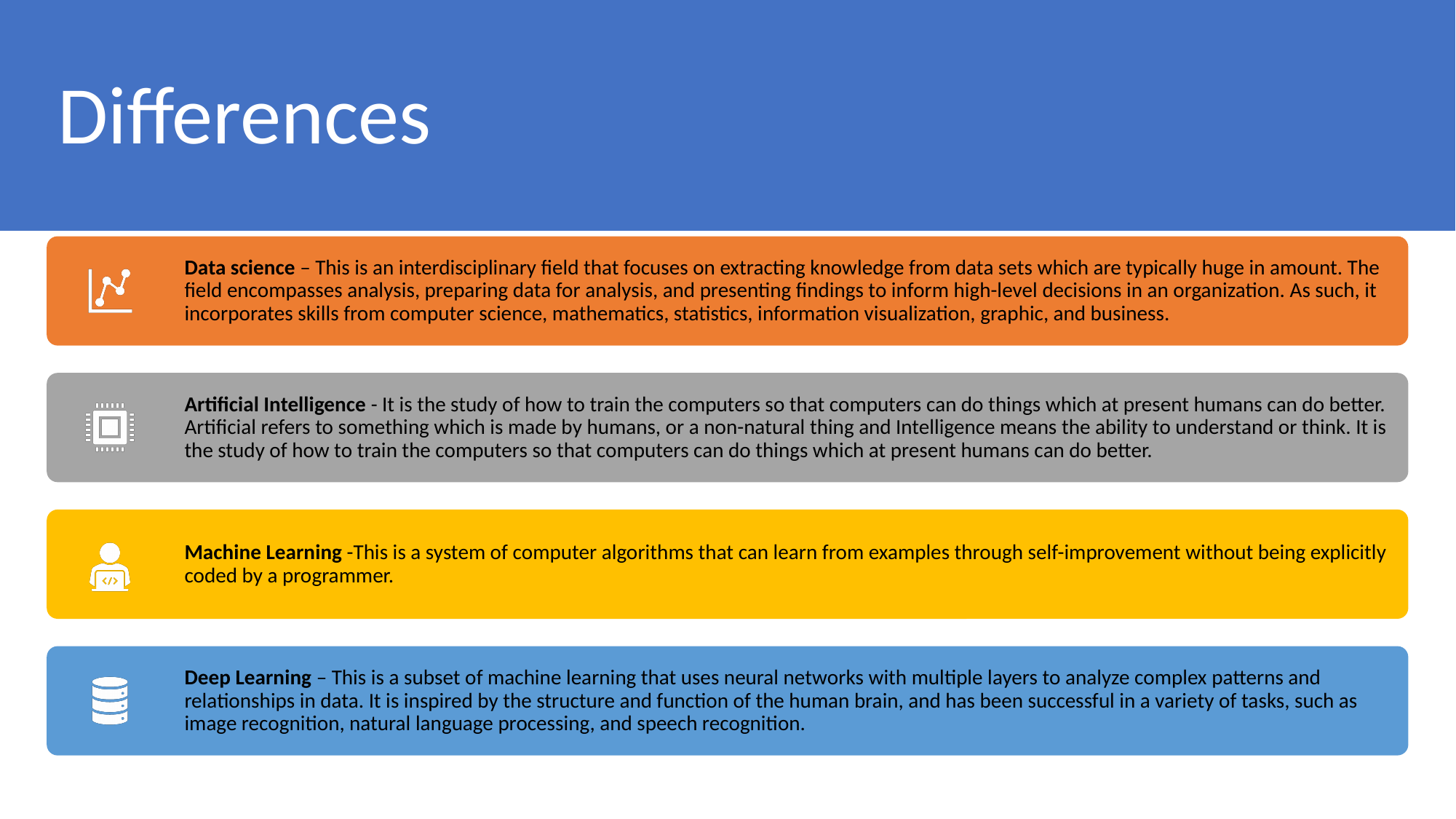

# Differences
Data science – This is an interdisciplinary field that focuses on extracting knowledge from data sets which are typically huge in amount. The field encompasses analysis, preparing data for analysis, and presenting findings to inform high-level decisions in an organization. As such, it incorporates skills from computer science, mathematics, statistics, information visualization, graphic, and business.
Artificial Intelligence - It is the study of how to train the computers so that computers can do things which at present humans can do better. Artificial refers to something which is made by humans, or a non-natural thing and Intelligence means the ability to understand or think. It is the study of how to train the computers so that computers can do things which at present humans can do better.
Machine Learning -This is a system of computer algorithms that can learn from examples through self-improvement without being explicitly coded by a programmer.
Deep Learning – This is a subset of machine learning that uses neural networks with multiple layers to analyze complex patterns and relationships in data. It is inspired by the structure and function of the human brain, and has been successful in a variety of tasks, such as image recognition, natural language processing, and speech recognition.